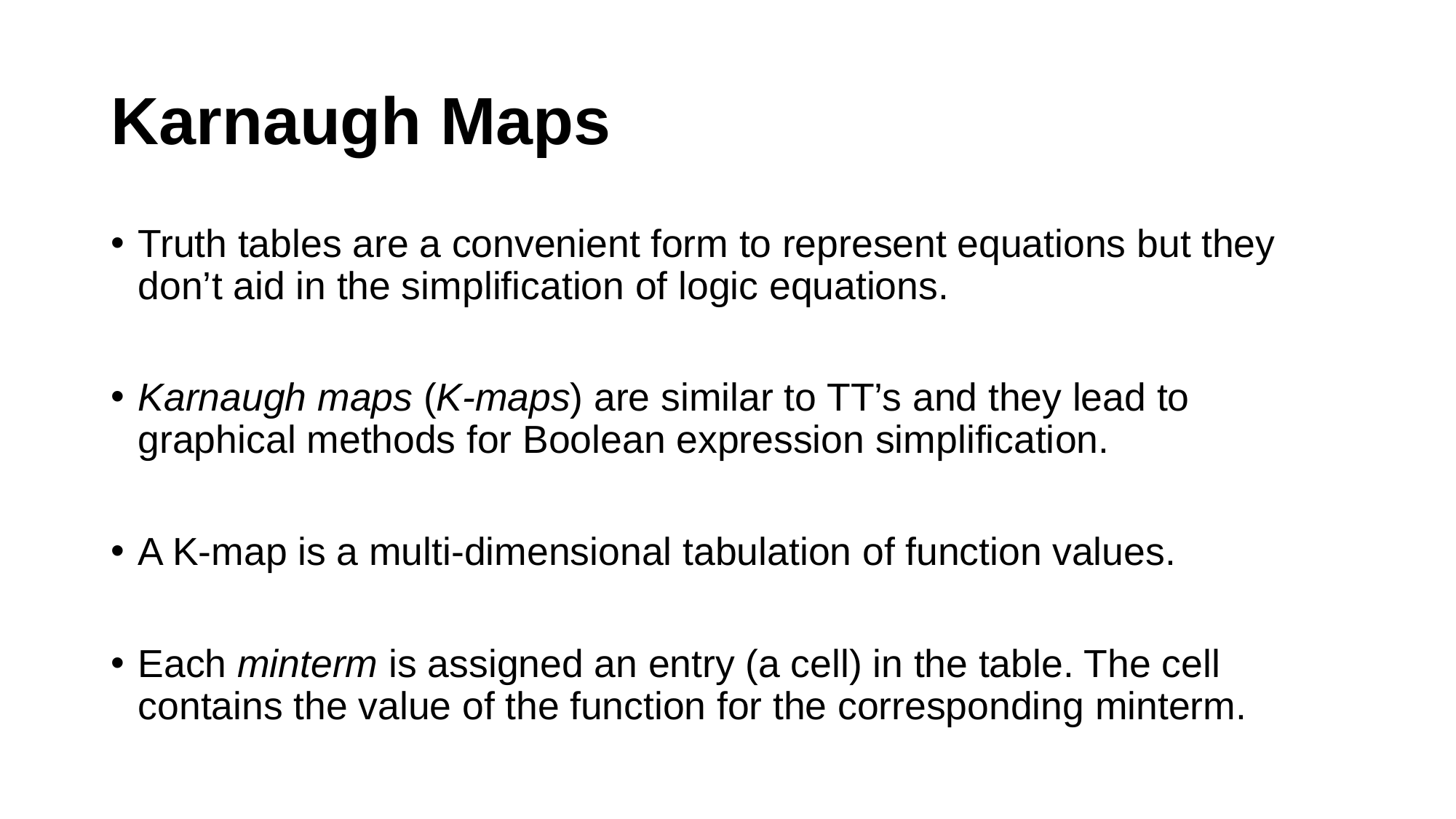

# Karnaugh Maps
Truth tables are a convenient form to represent equations but they don’t aid in the simplification of logic equations.

Karnaugh maps (K-maps) are similar to TT’s and they lead to graphical methods for Boolean expression simplification.

A K-map is a multi-dimensional tabulation of function values.

Each minterm is assigned an entry (a cell) in the table. The cell contains the value of the function for the corresponding minterm.